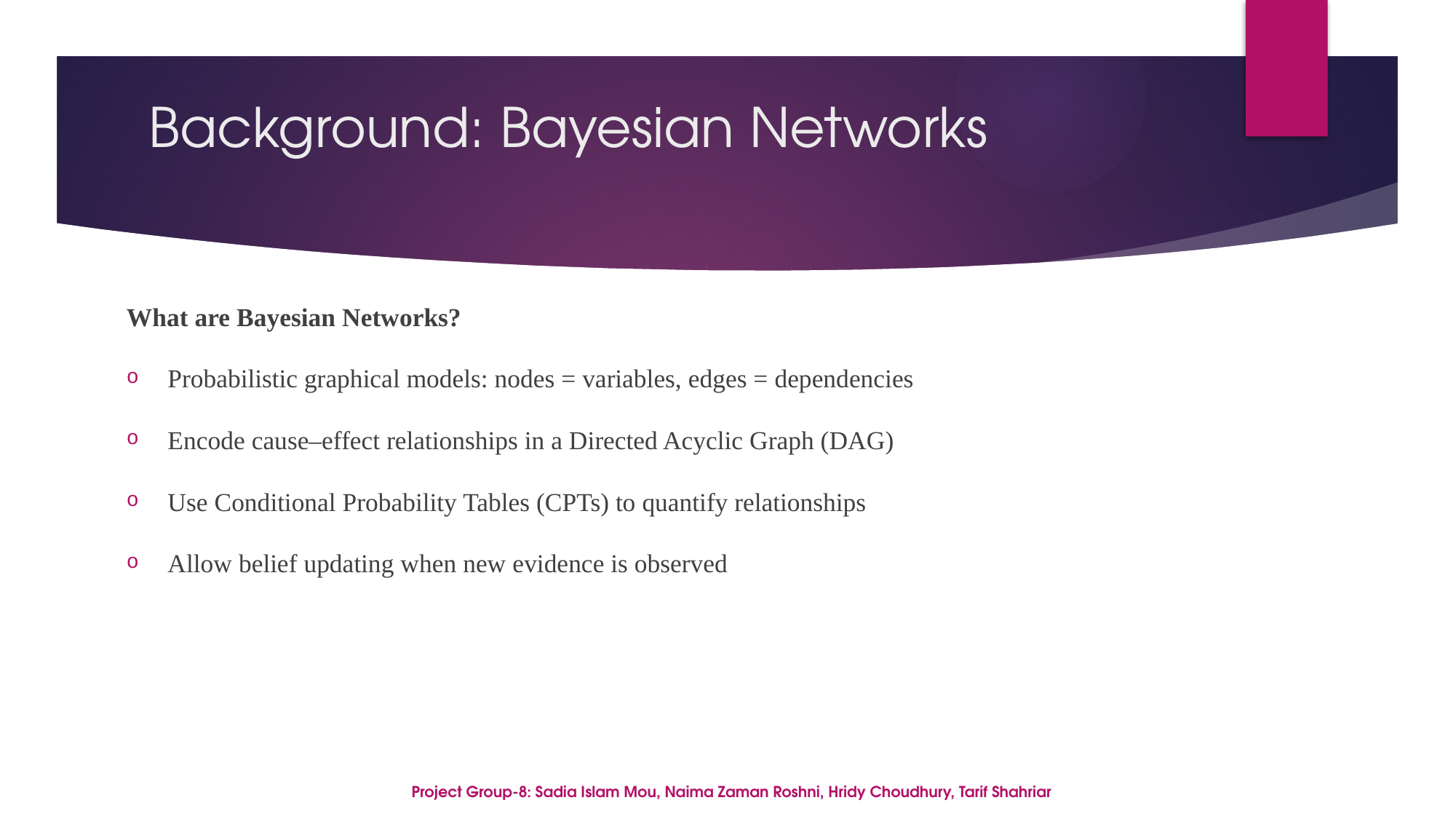

# Background: Bayesian Networks
What are Bayesian Networks?
Probabilistic graphical models: nodes = variables, edges = dependencies
Encode cause–effect relationships in a Directed Acyclic Graph (DAG)
Use Conditional Probability Tables (CPTs) to quantify relationships
Allow belief updating when new evidence is observed
Project Group-8: Sadia Islam Mou, Naima Zaman Roshni, Hridy Choudhury, Tarif Shahriar